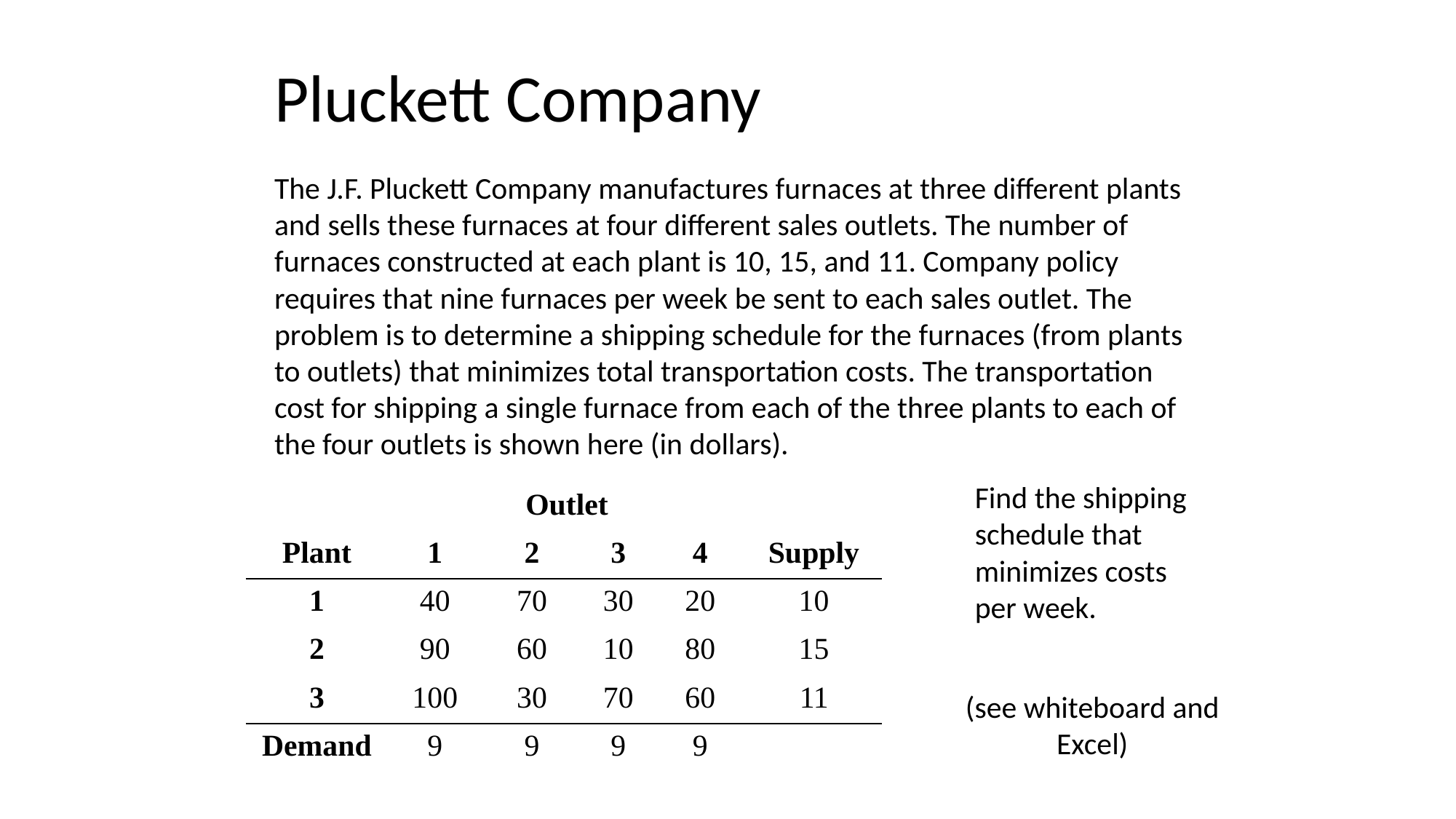

# Pluckett Company
The J.F. Pluckett Company manufactures furnaces at three different plants and sells these furnaces at four different sales outlets. The number of furnaces constructed at each plant is 10, 15, and 11. Company policy requires that nine furnaces per week be sent to each sales outlet. The problem is to determine a shipping schedule for the furnaces (from plants to outlets) that minimizes total transportation costs. The transportation cost for shipping a single furnace from each of the three plants to each of the four outlets is shown here (in dollars).
Find the shipping schedule that minimizes costs per week.
|  | Outlet |  |  |  |  |
| --- | --- | --- | --- | --- | --- |
| Plant | 1 | 2 | 3 | 4 | Supply |
| 1 | 40 | 70 | 30 | 20 | 10 |
| 2 | 90 | 60 | 10 | 80 | 15 |
| 3 | 100 | 30 | 70 | 60 | 11 |
| Demand | 9 | 9 | 9 | 9 |  |
(see whiteboard and Excel)